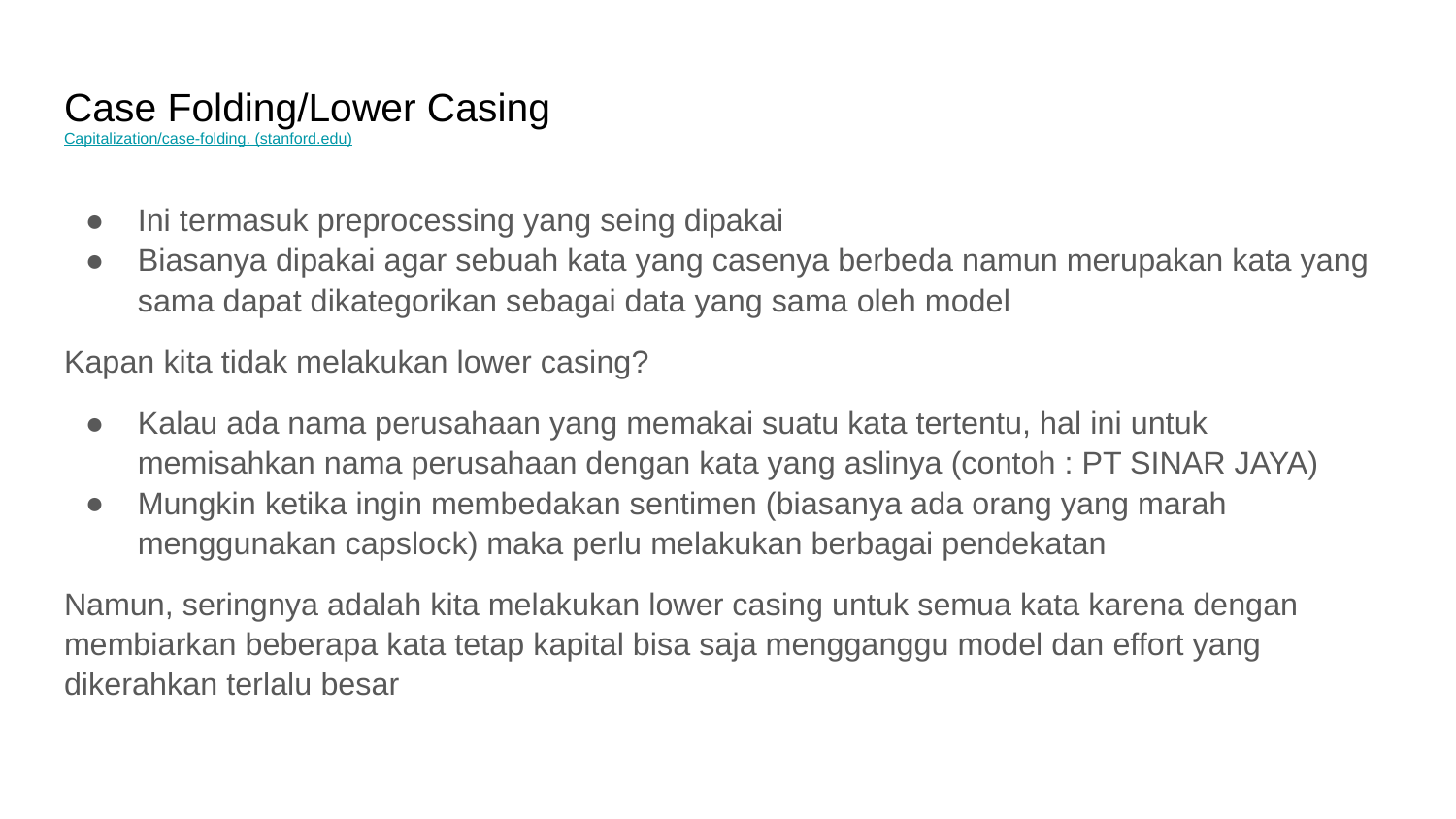

# Case Folding/Lower Casing
Capitalization/case-folding. (stanford.edu)
Ini termasuk preprocessing yang seing dipakai
Biasanya dipakai agar sebuah kata yang casenya berbeda namun merupakan kata yang sama dapat dikategorikan sebagai data yang sama oleh model
Kapan kita tidak melakukan lower casing?
Kalau ada nama perusahaan yang memakai suatu kata tertentu, hal ini untuk memisahkan nama perusahaan dengan kata yang aslinya (contoh : PT SINAR JAYA)
Mungkin ketika ingin membedakan sentimen (biasanya ada orang yang marah menggunakan capslock) maka perlu melakukan berbagai pendekatan
Namun, seringnya adalah kita melakukan lower casing untuk semua kata karena dengan membiarkan beberapa kata tetap kapital bisa saja mengganggu model dan effort yang dikerahkan terlalu besar